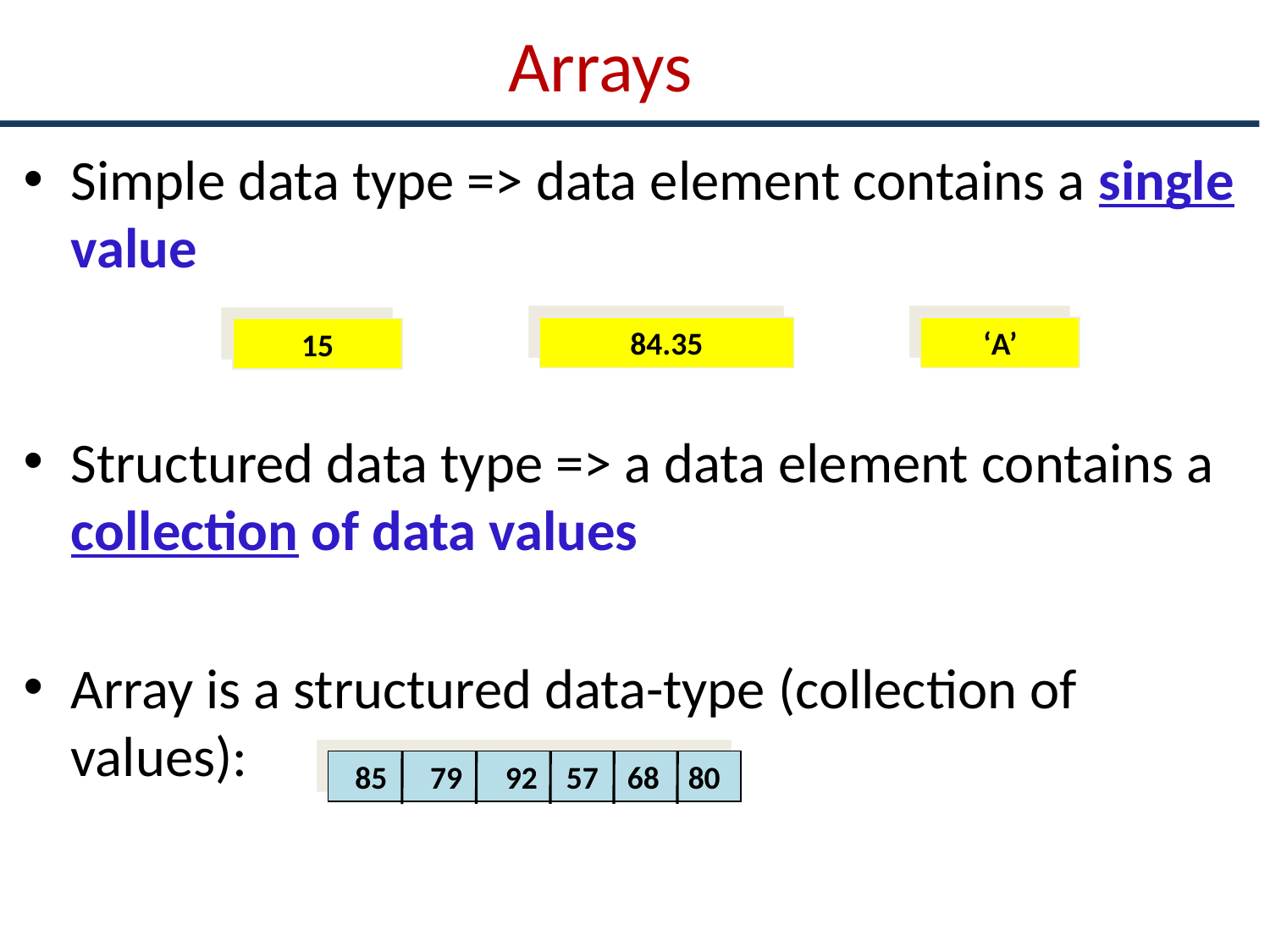

# Arrays

Simple data type => data element contains a single value
Structured data type => a data element contains a collection of data values

Array is a structured data-type (collection of values):

84.35
‘A’
15
  85      79      92    57    68    80